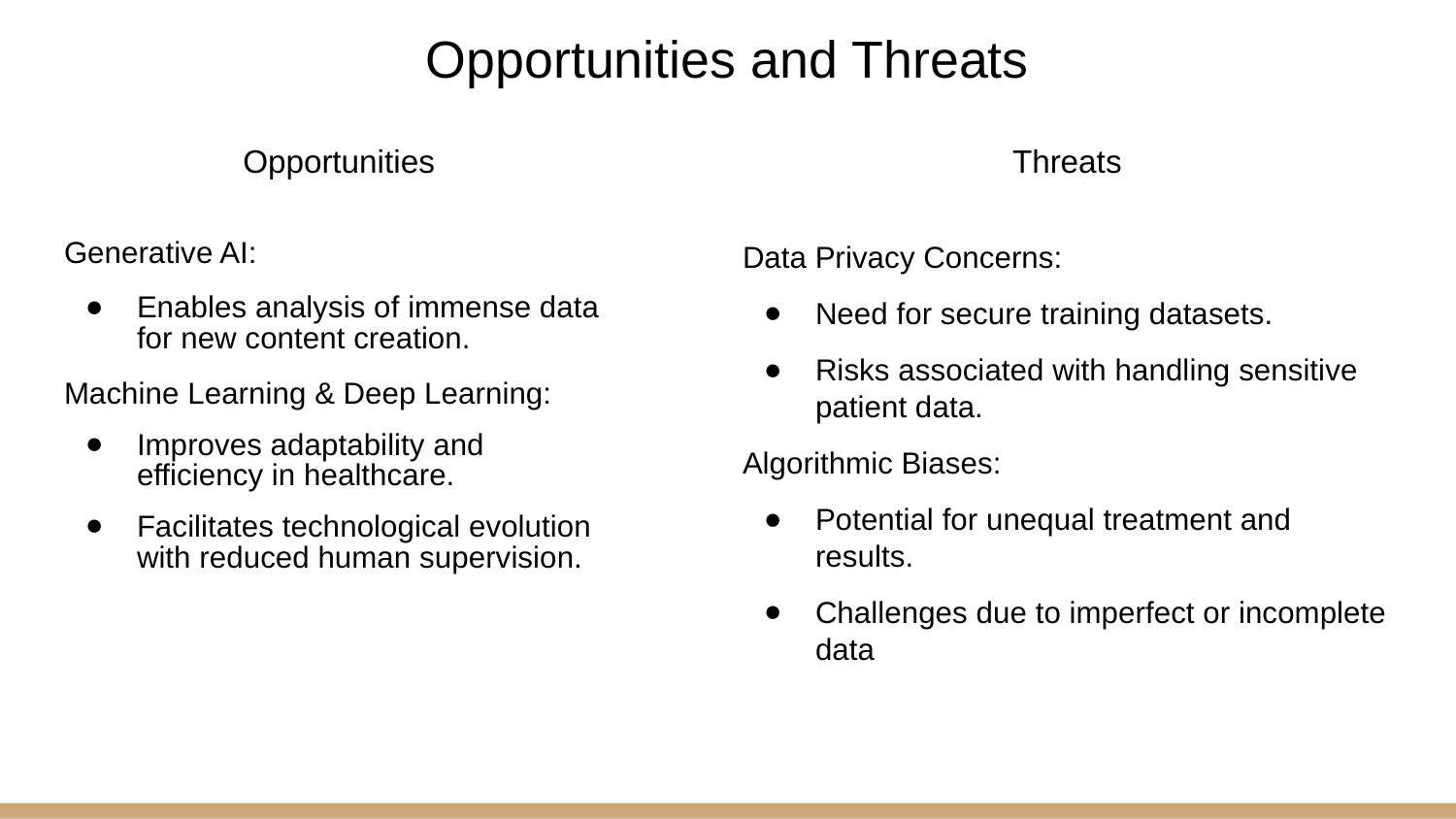

# Opportunities and Threats

Opportunities

Generative AI:
Enables analysis of immense data for new content creation.
Machine Learning & Deep Learning:
Improves adaptability and efficiency in healthcare.
Facilitates technological evolution with reduced human supervision.

Threats

Data Privacy Concerns:
Need for secure training datasets.
Risks associated with handling sensitive patient data.
Algorithmic Biases:
Potential for unequal treatment and results.
Challenges due to imperfect or incomplete data